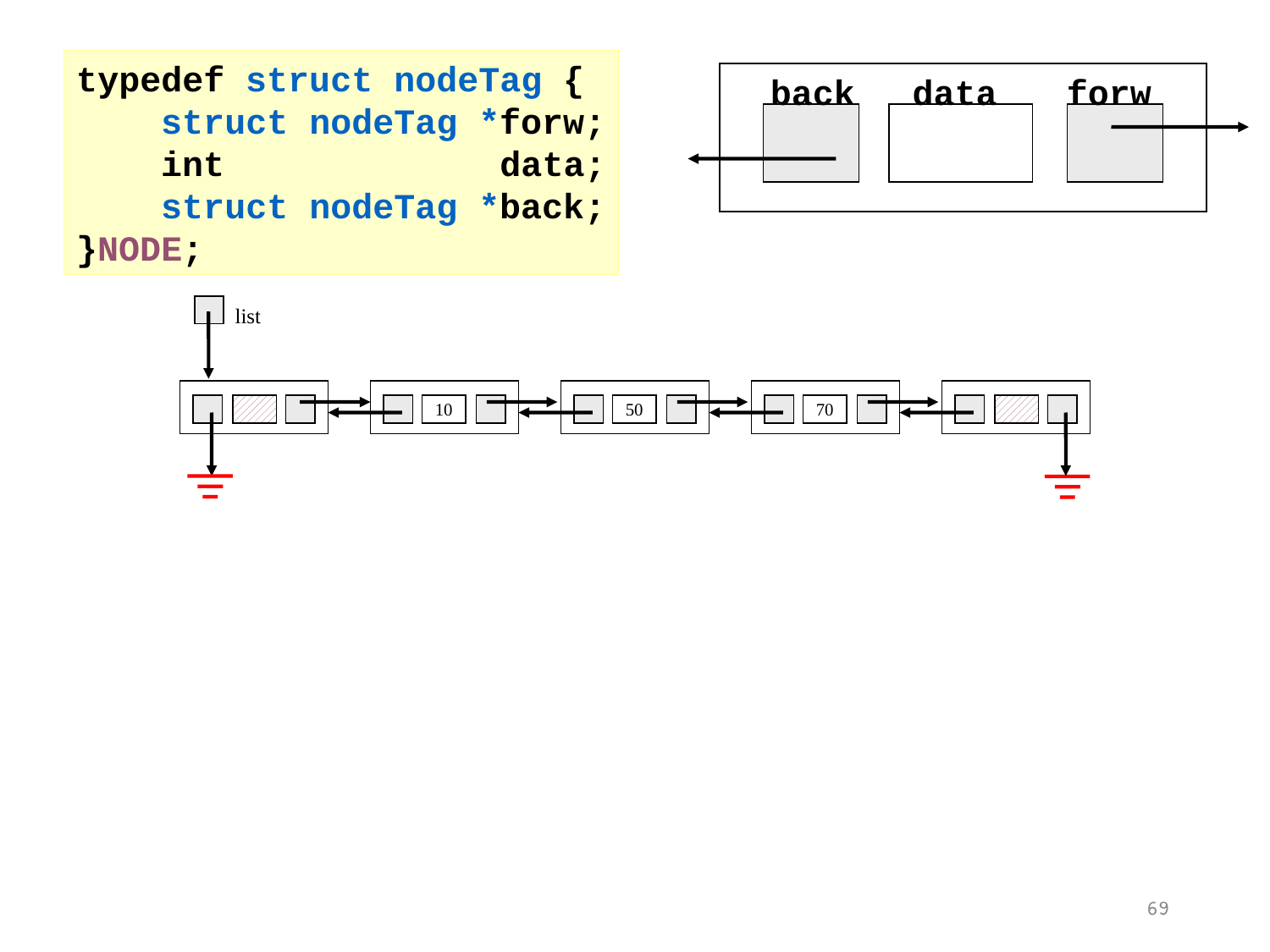

typedef struct nodeTag {
    struct nodeTag *forw;
    int             data;
    struct nodeTag *back;
}NODE;

back
data
forw

list

10

50

70

69